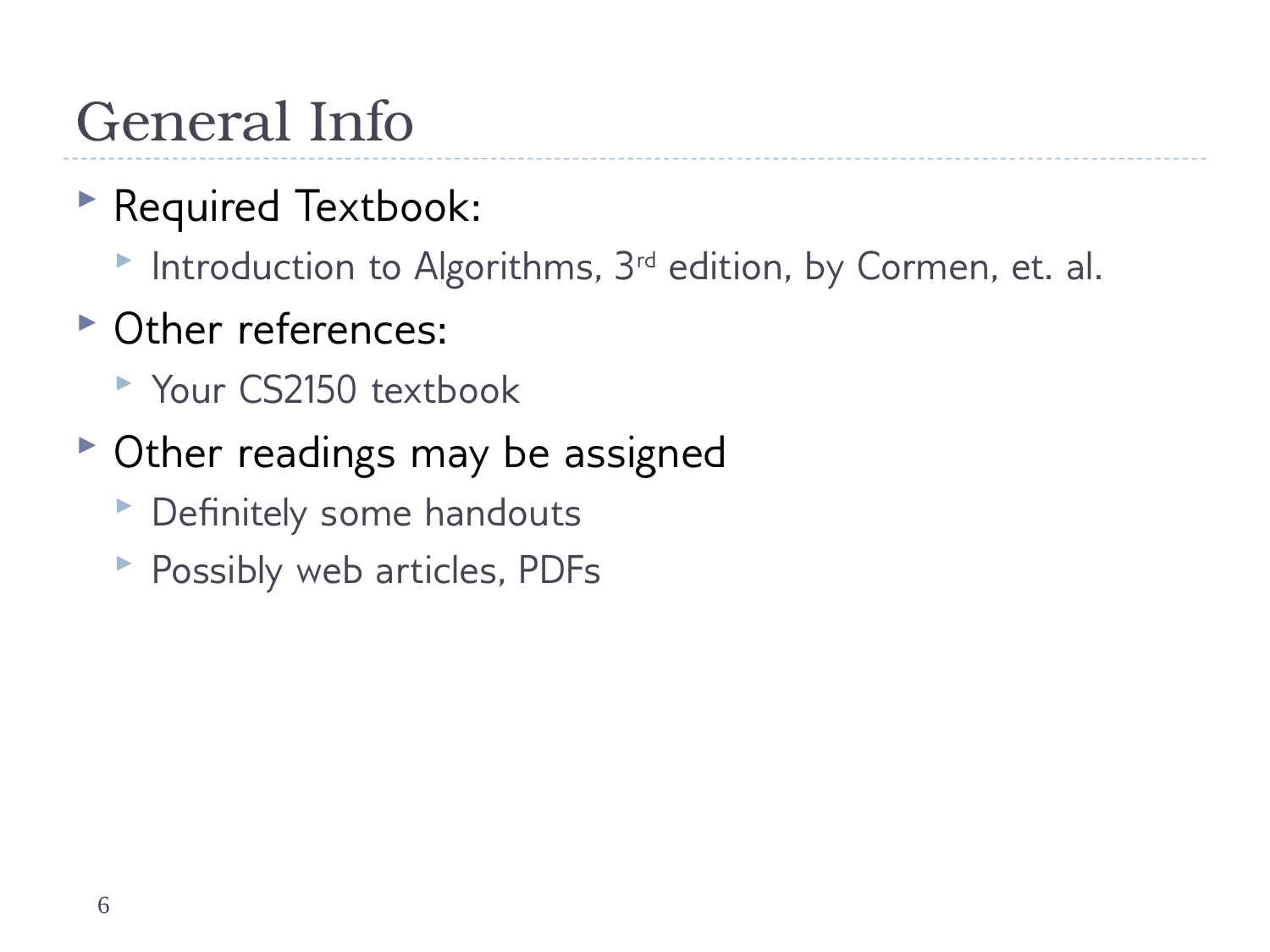

# General Info
Required Textbook:
Introduction to Algorithms, 3rd edition, by Cormen, et. al.
Other references:
Your CS2150 textbook
Other readings may be assigned
Definitely some handouts
Possibly web articles, PDFs
6